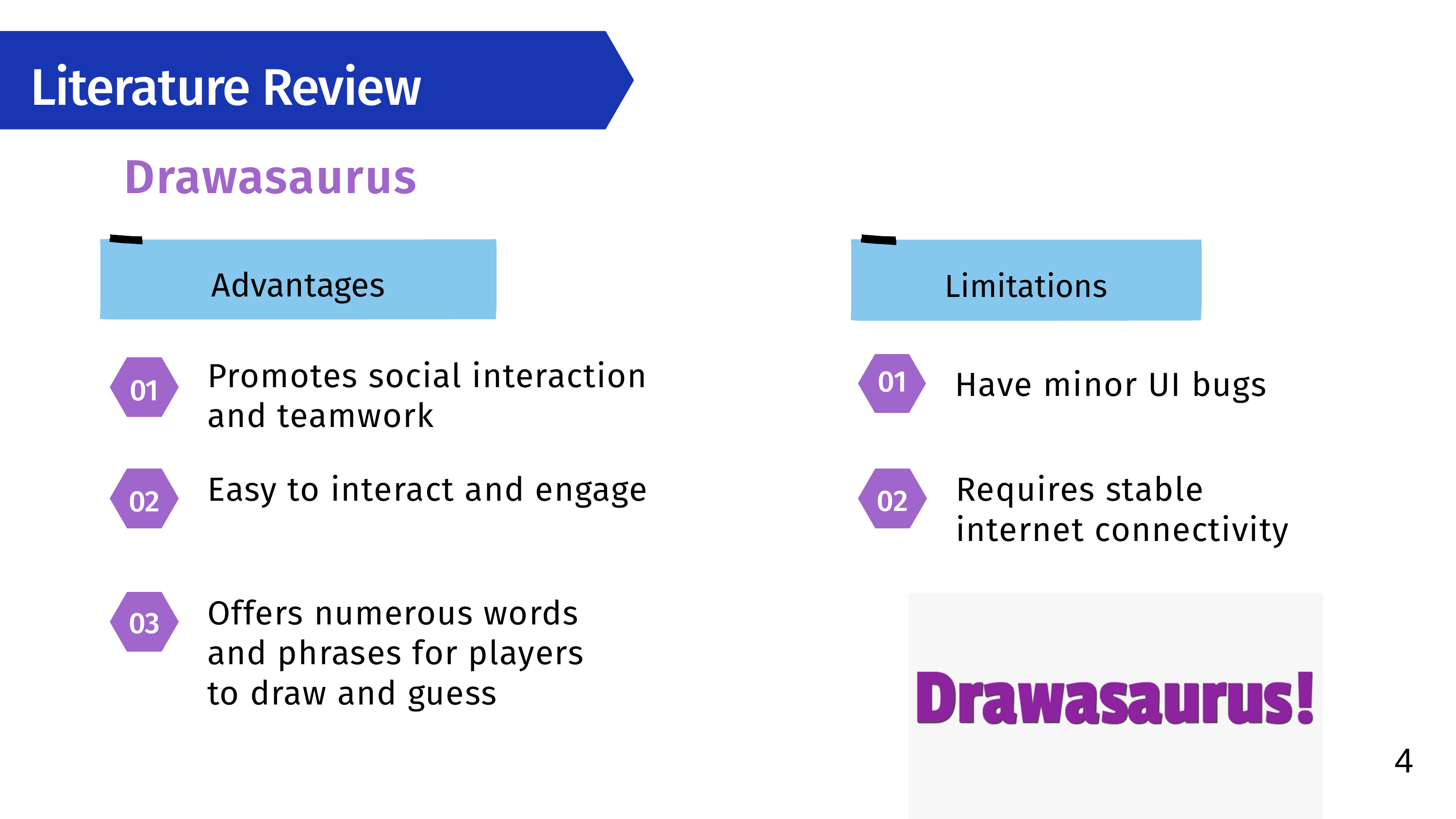

Literature Review
Drawasaurus
01

Advantages

Limitations
Promotes social interaction and teamwork

01

Have minor UI bugs
01
Easy to interact and engage
Requires stable internet connectivity

02
02
Offers numerous words and phrases for players to draw and guess

03
4